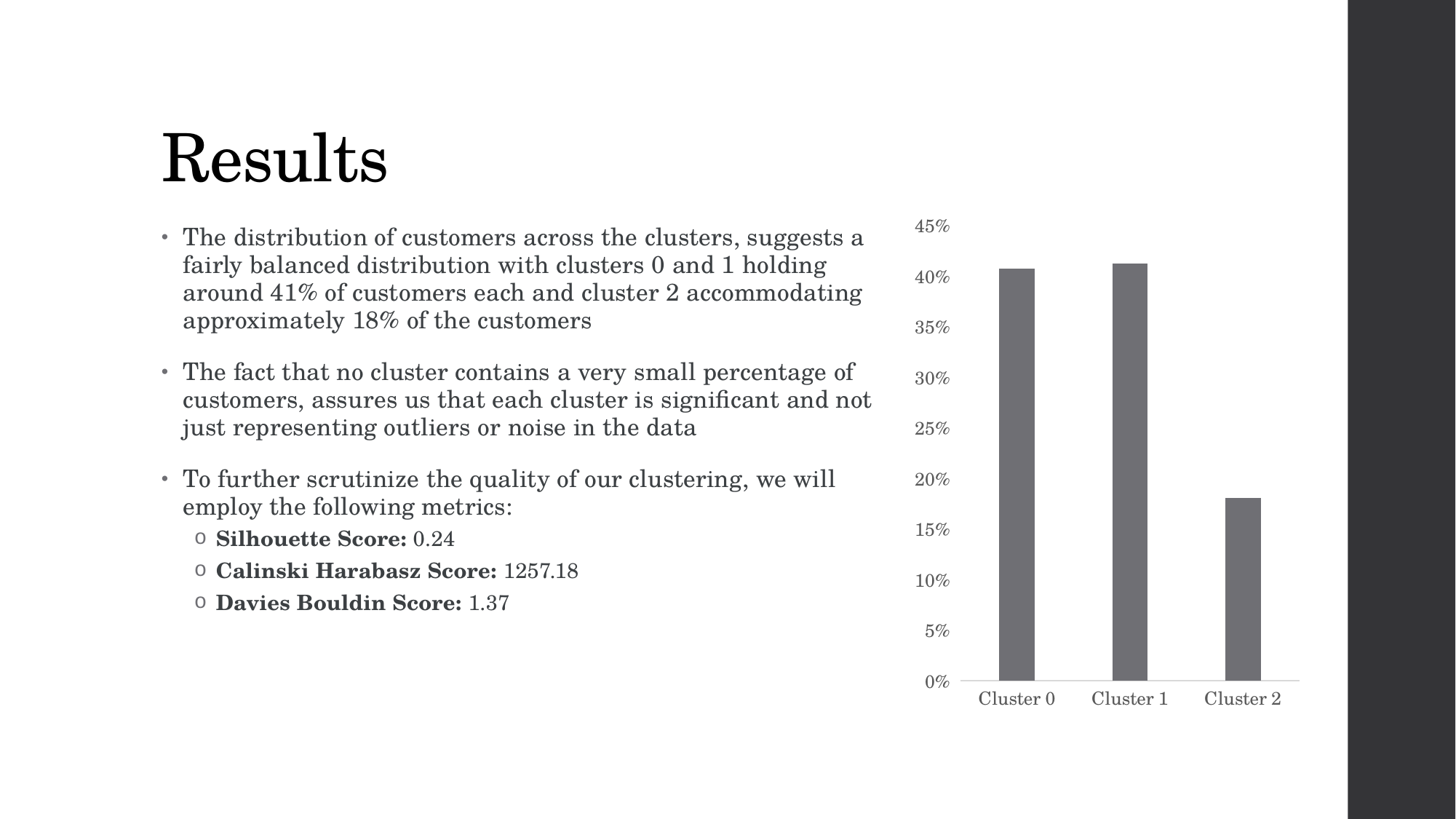

# Results

### Chart

| Category | Series 1 |
|---|---|
| Cluster 0 | 0.4072 |
| Cluster 1 | 0.4123 |
| Cluster 2 | 0.1805 |
The distribution of customers across the clusters, suggests a fairly balanced distribution with clusters 0 and 1 holding around 41% of customers each and cluster 2 accommodating approximately 18% of the customers
The fact that no cluster contains a very small percentage of customers, assures us that each cluster is significant and not just representing outliers or noise in the data
To further scrutinize the quality of our clustering, we will employ the following metrics:
Silhouette Score: 0.24
Calinski Harabasz Score: 1257.18
Davies Bouldin Score: 1.37